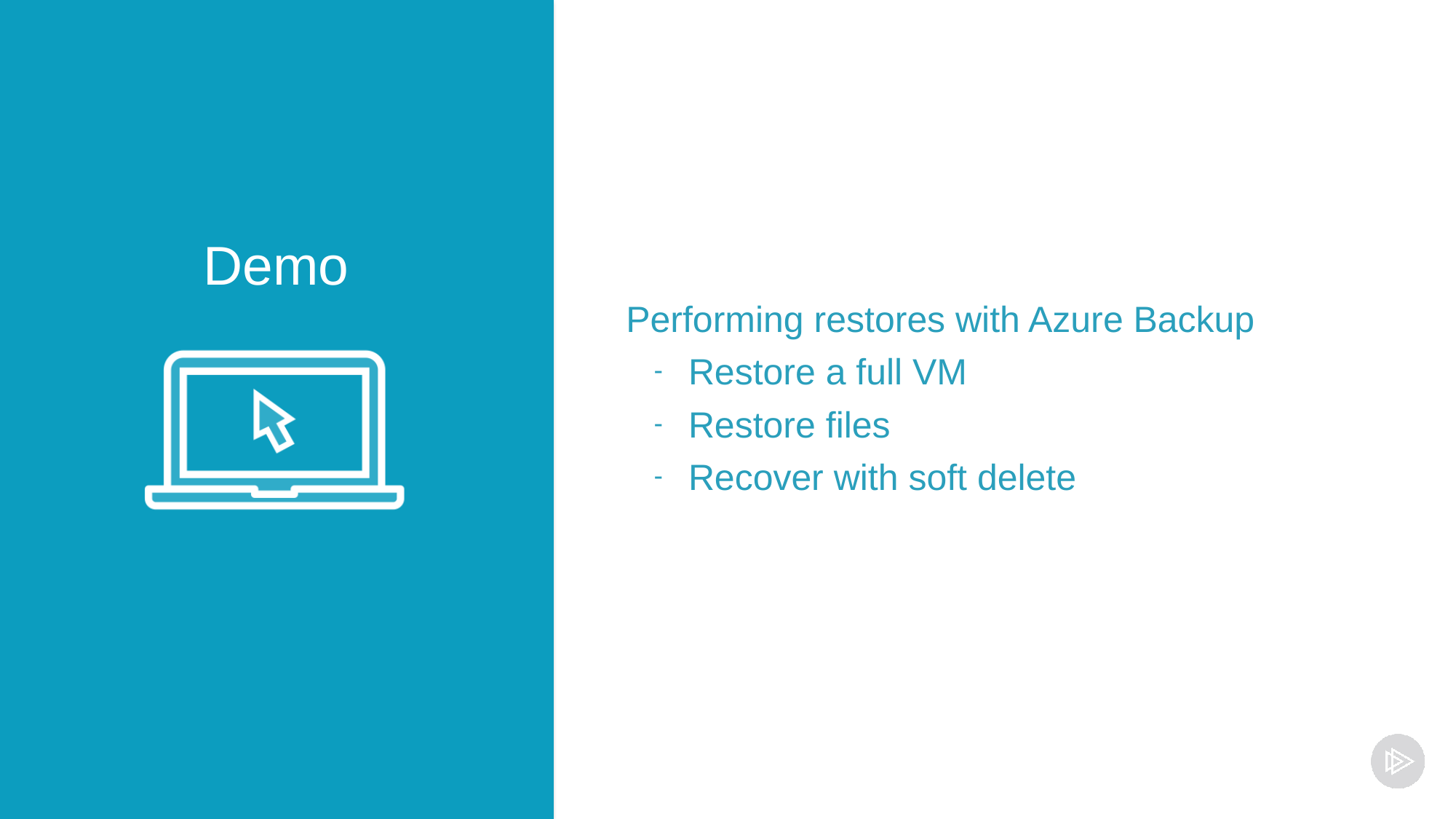

Performing restores with Azure Backup
Restore a full VM
Restore files
Recover with soft delete